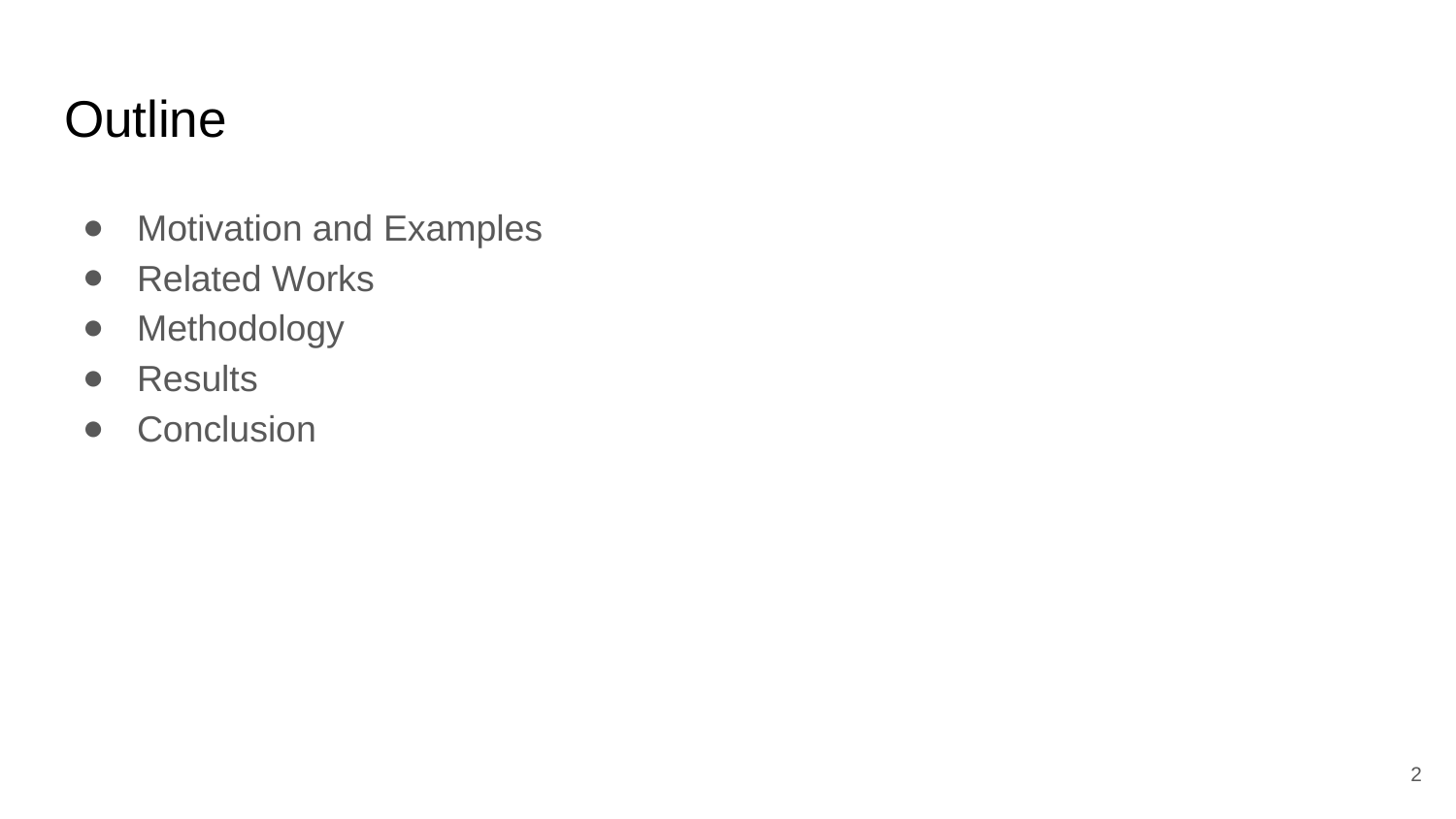

# Outline
Motivation and Examples
Related Works
Methodology
Results
Conclusion

2